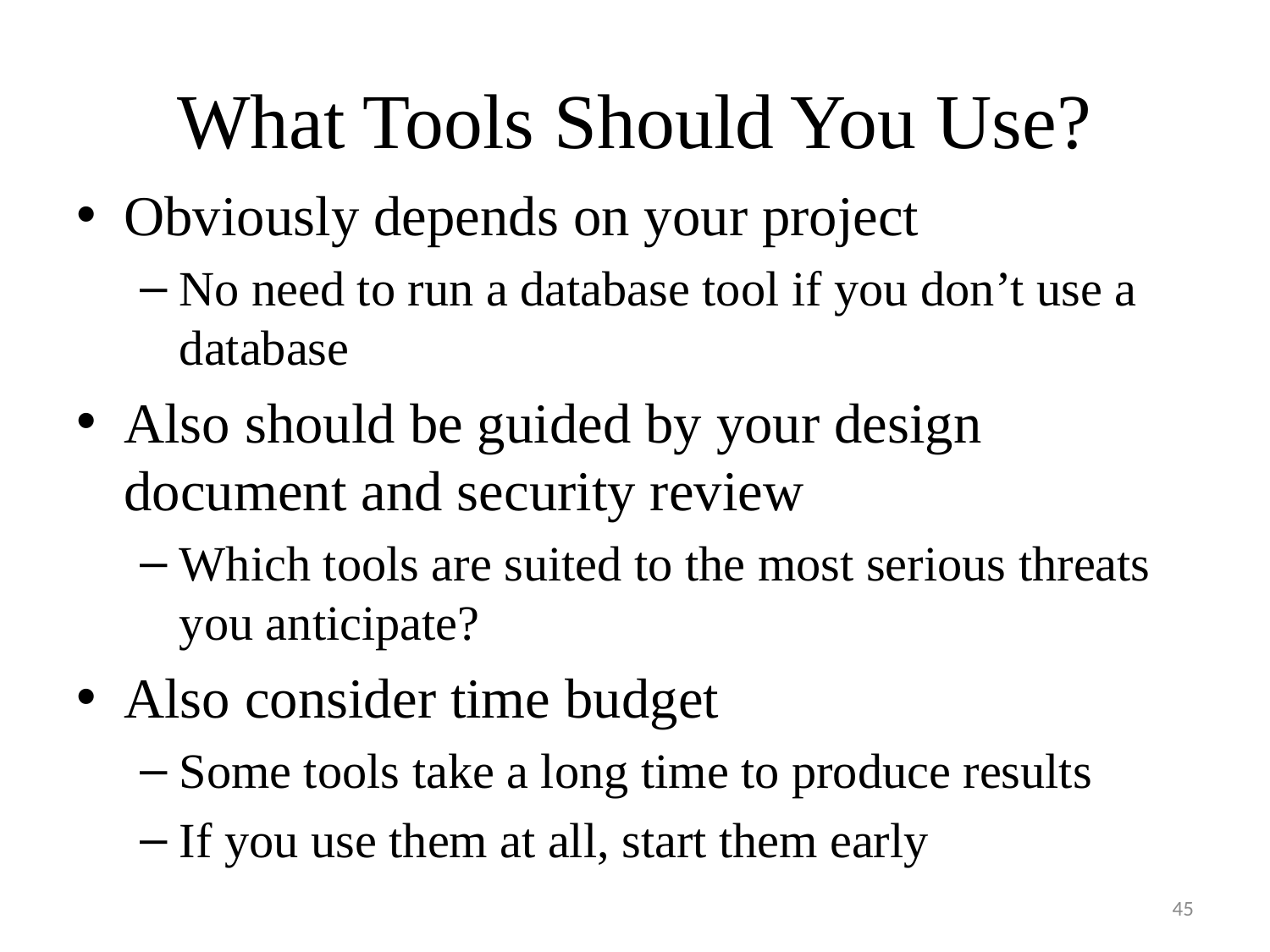

# What Tools Should You Use?
Obviously depends on your project
No need to run a database tool if you don’t use a database
Also should be guided by your design document and security review
Which tools are suited to the most serious threats you anticipate?
Also consider time budget
Some tools take a long time to produce results
If you use them at all, start them early
45